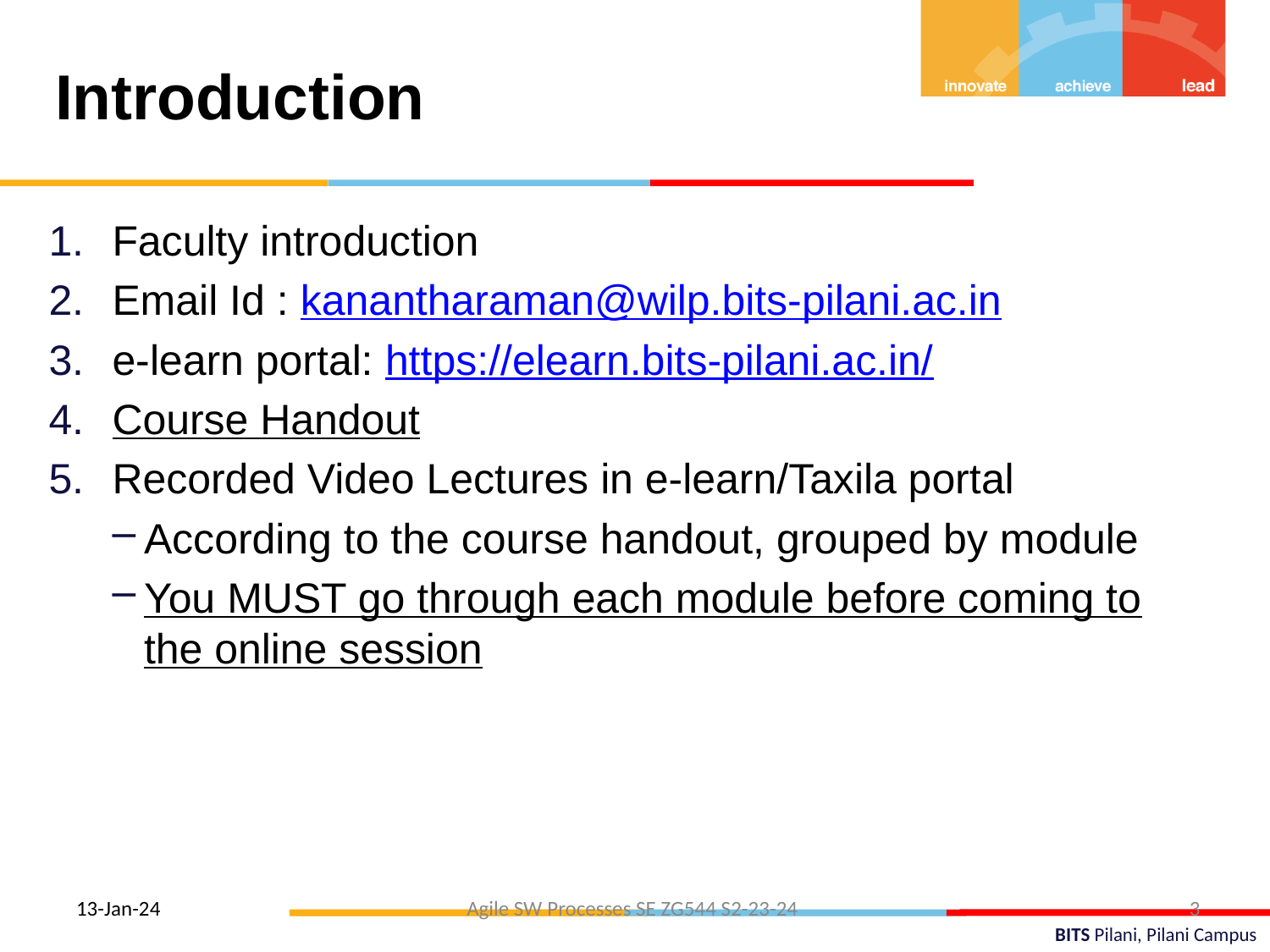

Introduction
Faculty introduction
Email Id : kanantharaman@wilp.bits-pilani.ac.in
e-learn portal: https://elearn.bits-pilani.ac.in/
Course Handout
Recorded Video Lectures in e-learn/Taxila portal
According to the course handout, grouped by module
You MUST go through each module before coming to the online session
13-Jan-24
Agile SW Processes SE ZG544 S2-23-24
3